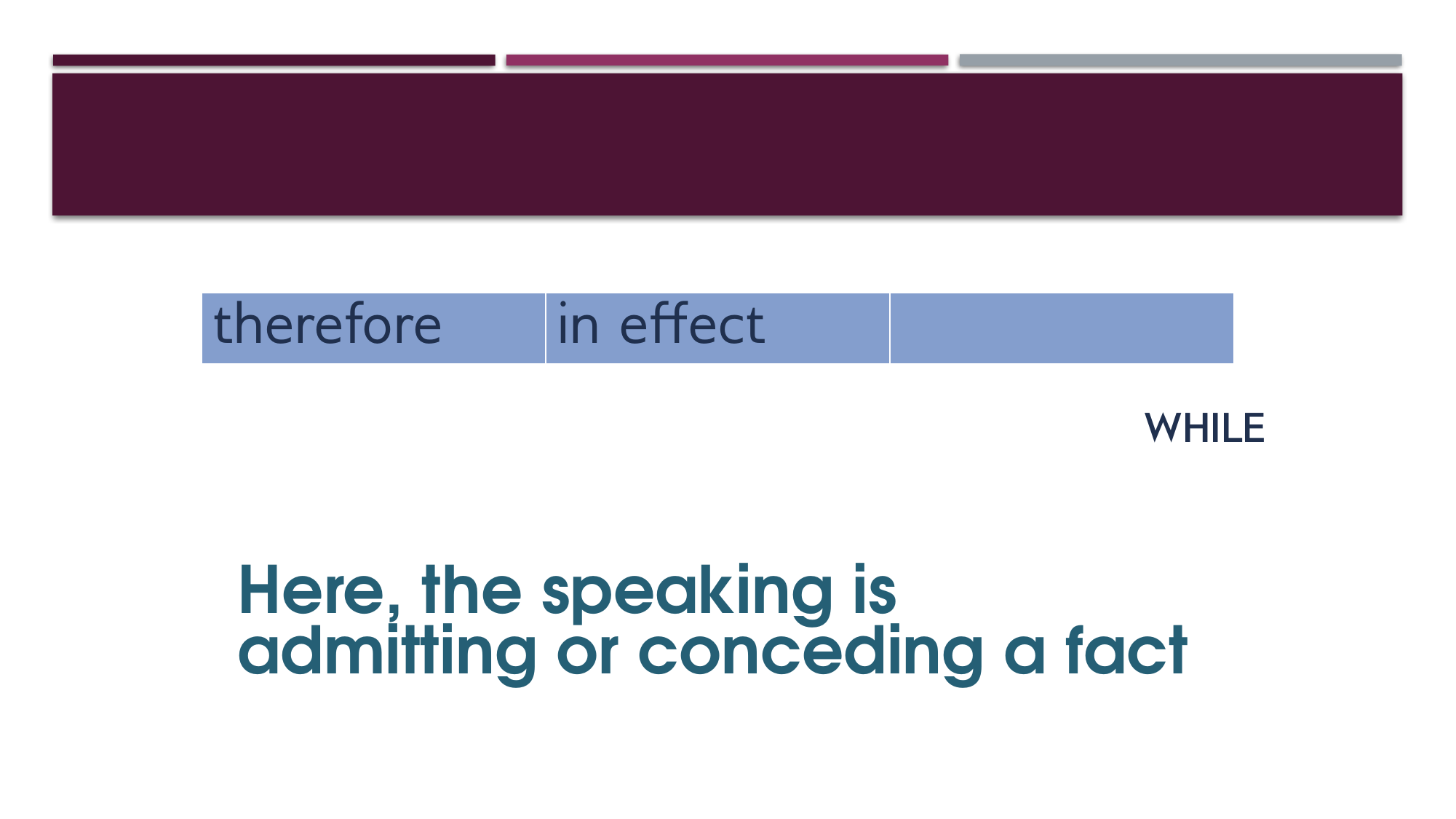

| therefore | in effect |  |
| --- | --- | --- |
# 7.                                                                       while I do believe you deserve a holiday, there is a lot of work to be completed first.
Here, the speaking is admitting or conceding a fact